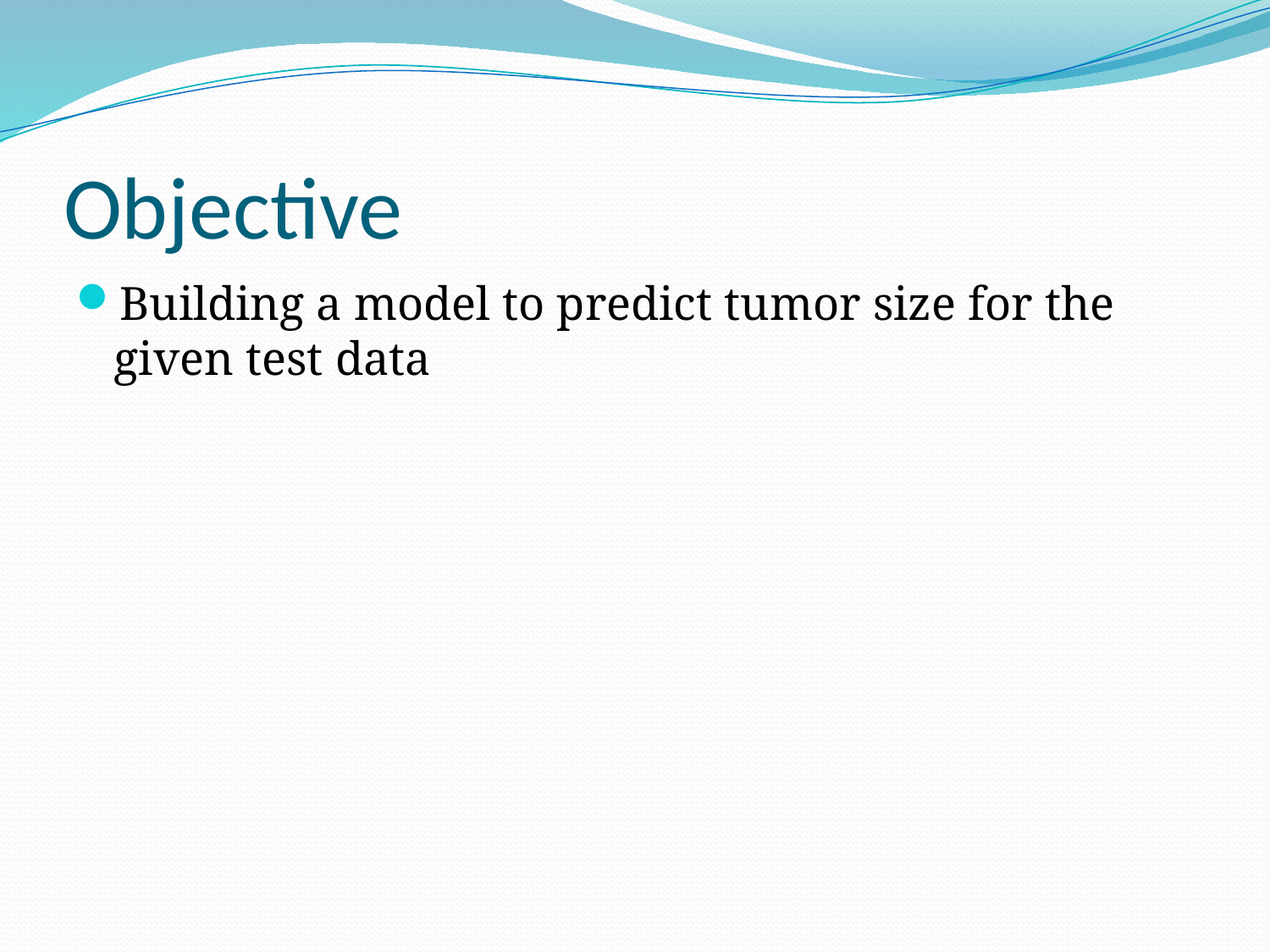

# Objective
Building a model to predict tumor size for the given test data